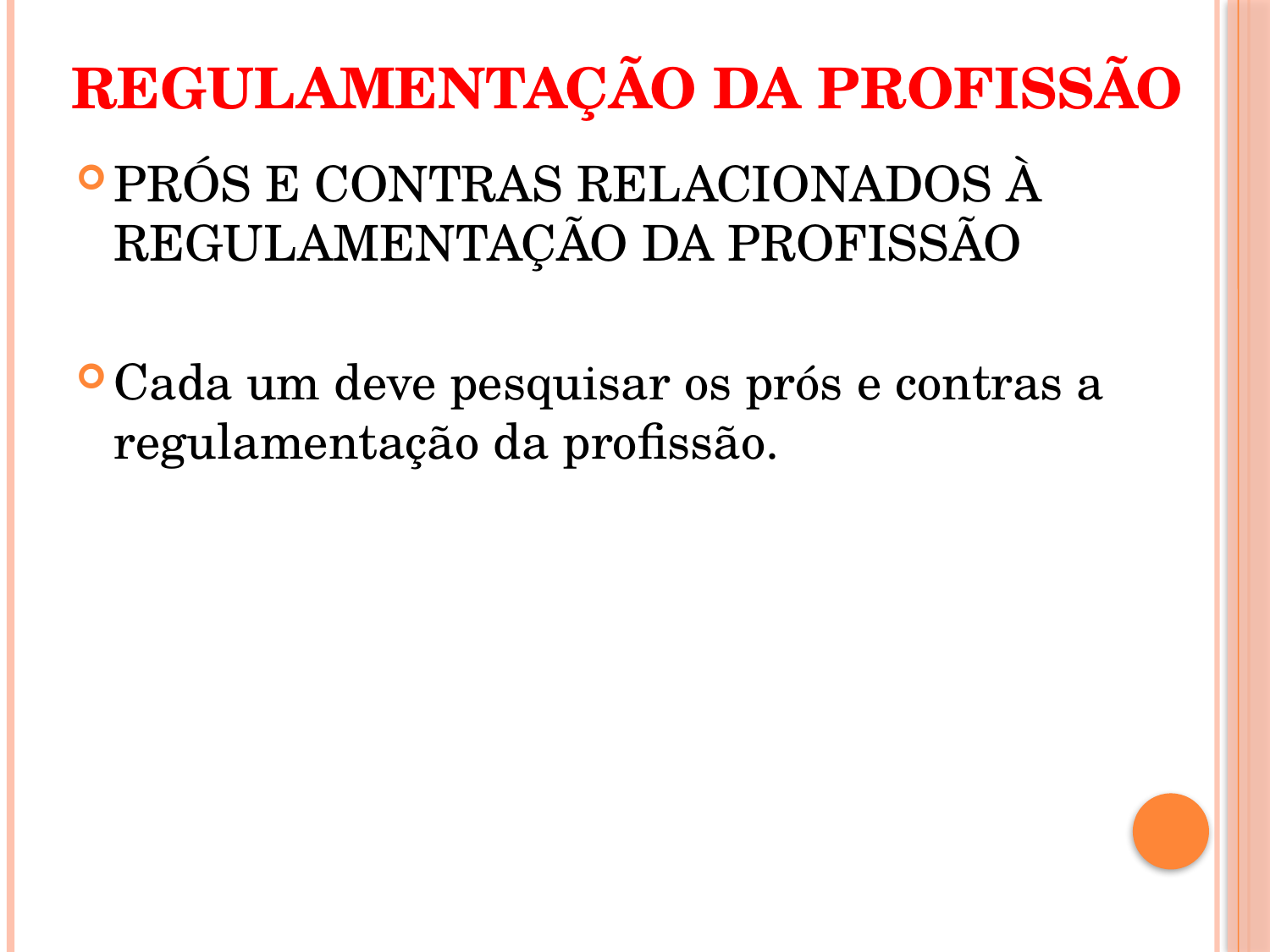

# REGULAMENTAÇÃO DA PROFISSÃO
PRÓS E CONTRAS RELACIONADOS À REGULAMENTAÇÃO DA PROFISSÃO

Cada um deve pesquisar os prós e contras a regulamentação da profissão.